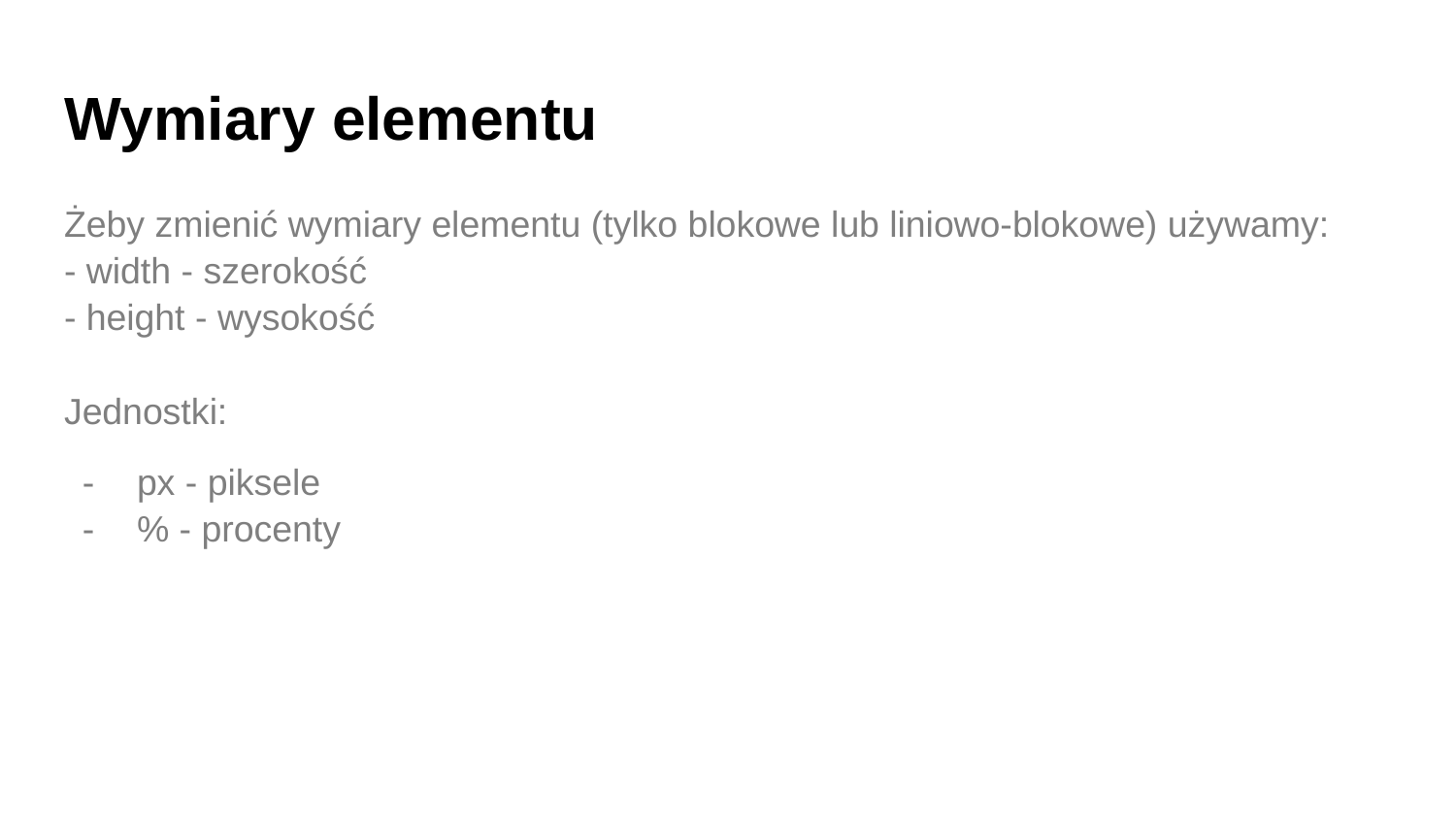

# Wymiary elementu
Żeby zmienić wymiary elementu (tylko blokowe lub liniowo-blokowe) używamy:
- width - szerokość
- height - wysokość
Jednostki:
px - piksele
% - procenty